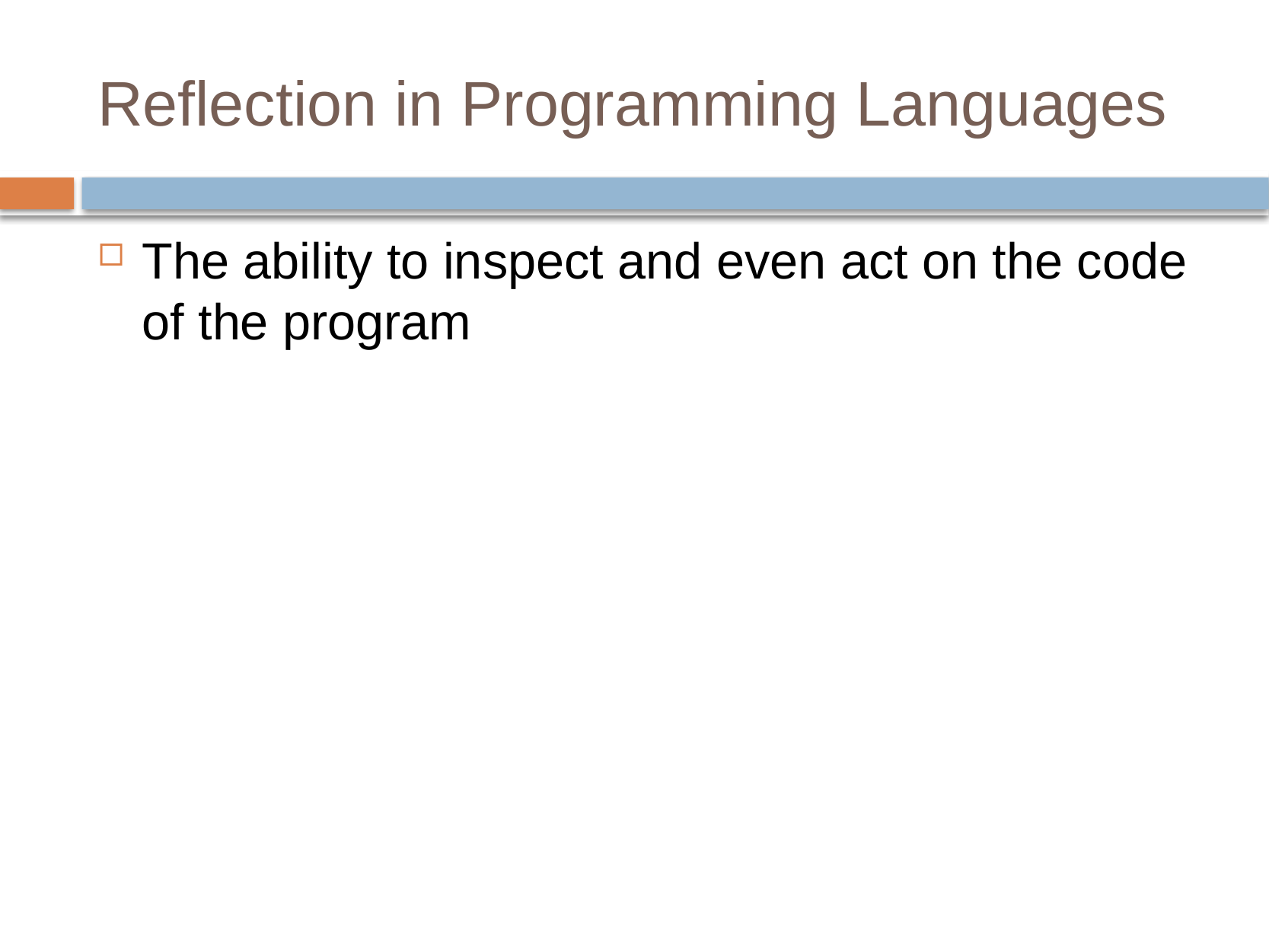

# Reflection in Programming Languages
The ability to inspect and even act on the code of the program